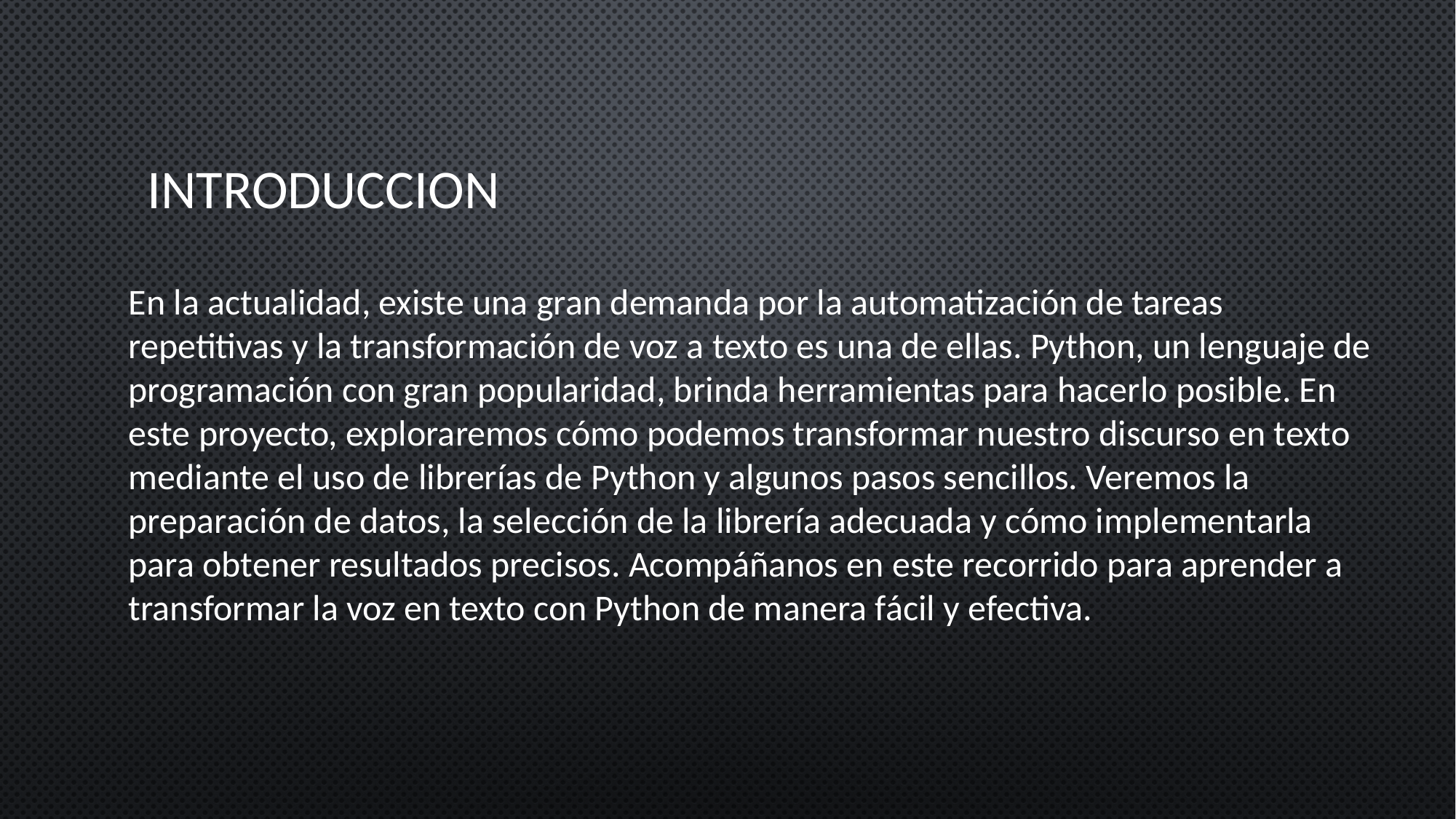

# INTRODUCCION
En la actualidad, existe una gran demanda por la automatización de tareas repetitivas y la transformación de voz a texto es una de ellas. Python, un lenguaje de programación con gran popularidad, brinda herramientas para hacerlo posible. En este proyecto, exploraremos cómo podemos transformar nuestro discurso en texto mediante el uso de librerías de Python y algunos pasos sencillos. Veremos la preparación de datos, la selección de la librería adecuada y cómo implementarla para obtener resultados precisos. Acompáñanos en este recorrido para aprender a transformar la voz en texto con Python de manera fácil y efectiva.